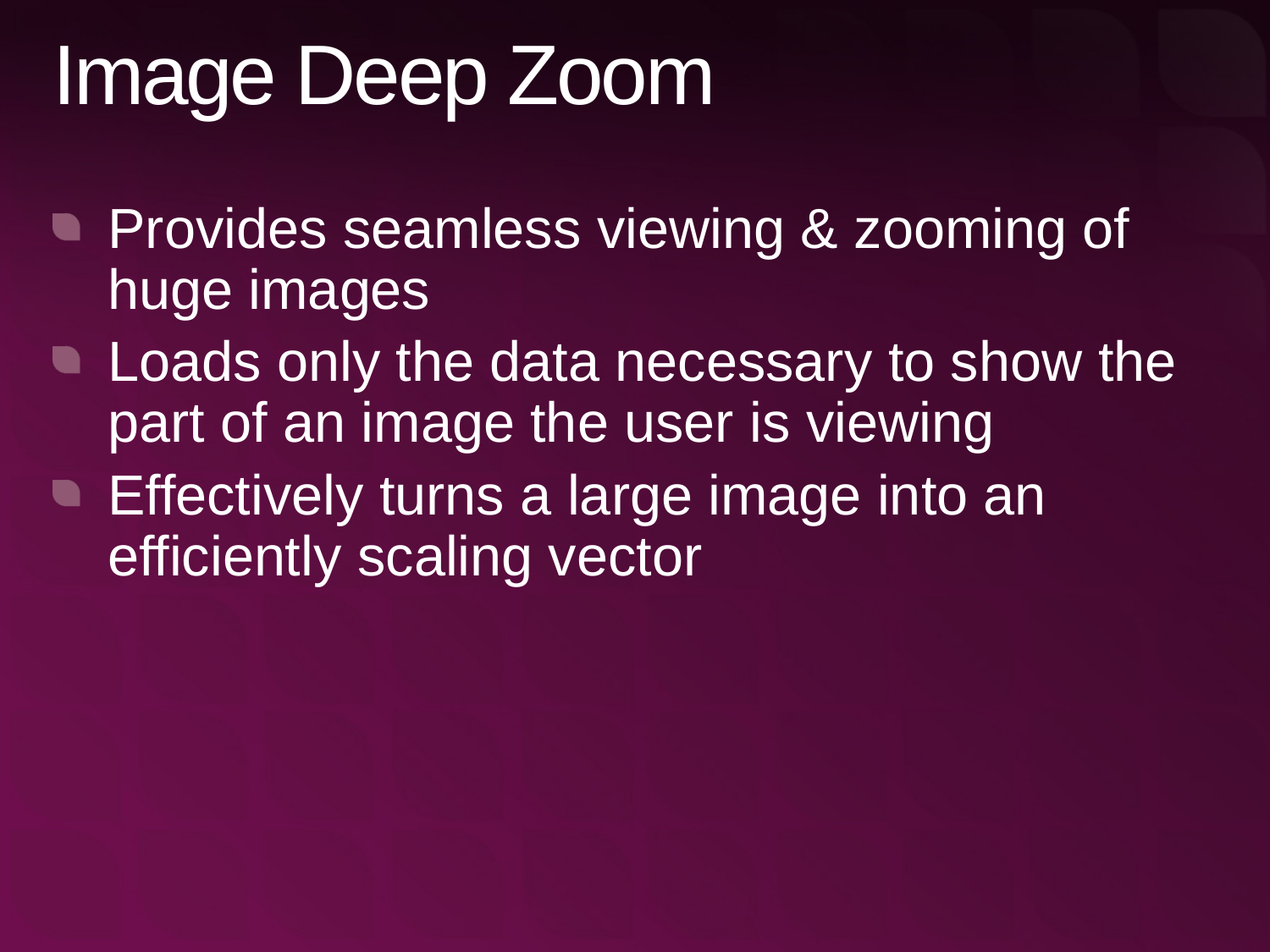

# Image Deep Zoom
Provides seamless viewing & zooming of huge images
Loads only the data necessary to show the part of an image the user is viewing
Effectively turns a large image into an efficiently scaling vector